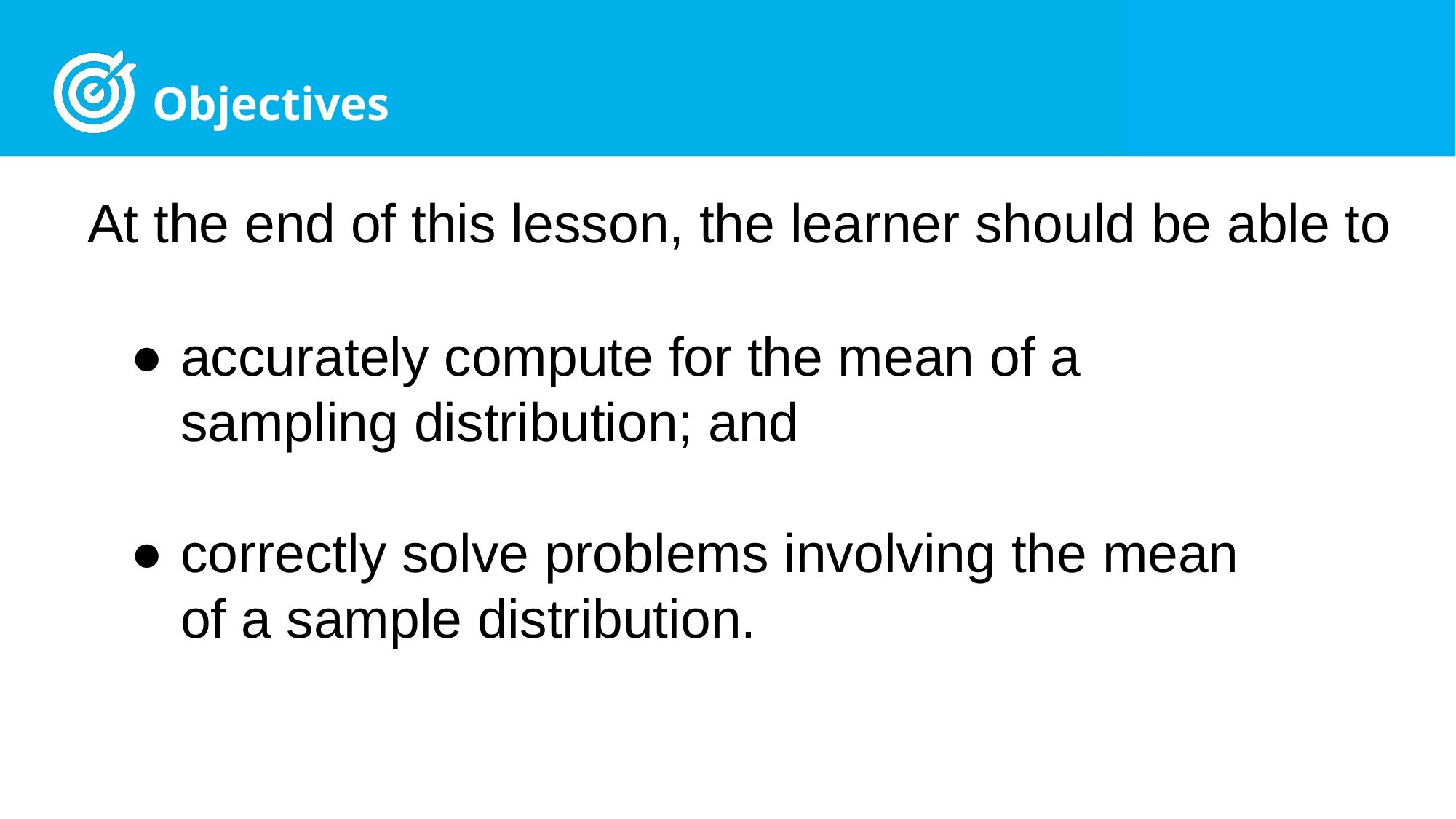

At the end of this lesson, the learner should be able to
accurately compute for the mean of a sampling distribution; and

correctly solve problems involving the mean of a sample distribution.